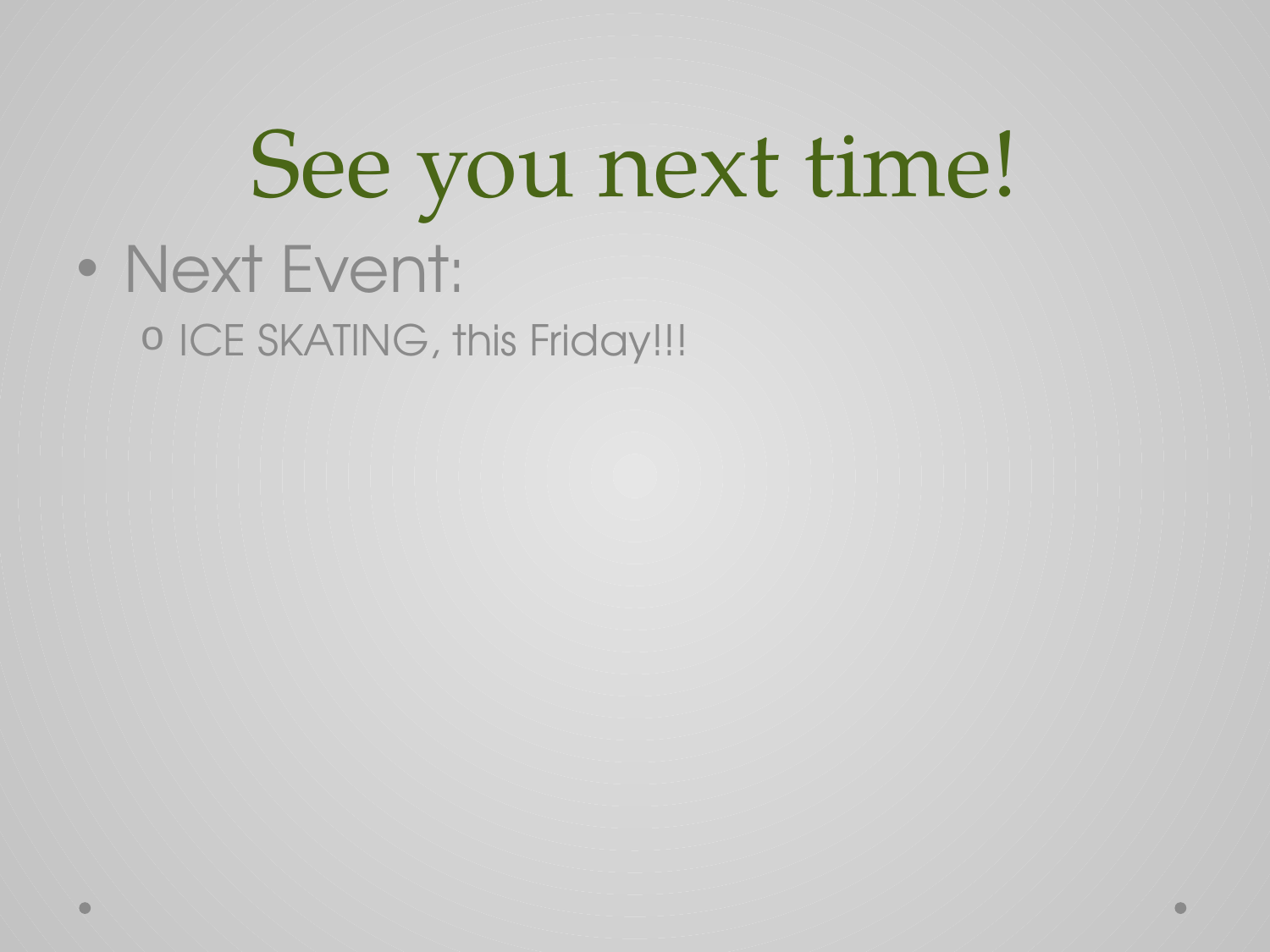

# See you next time!
Next Event:
ICE SKATING, this Friday!!!